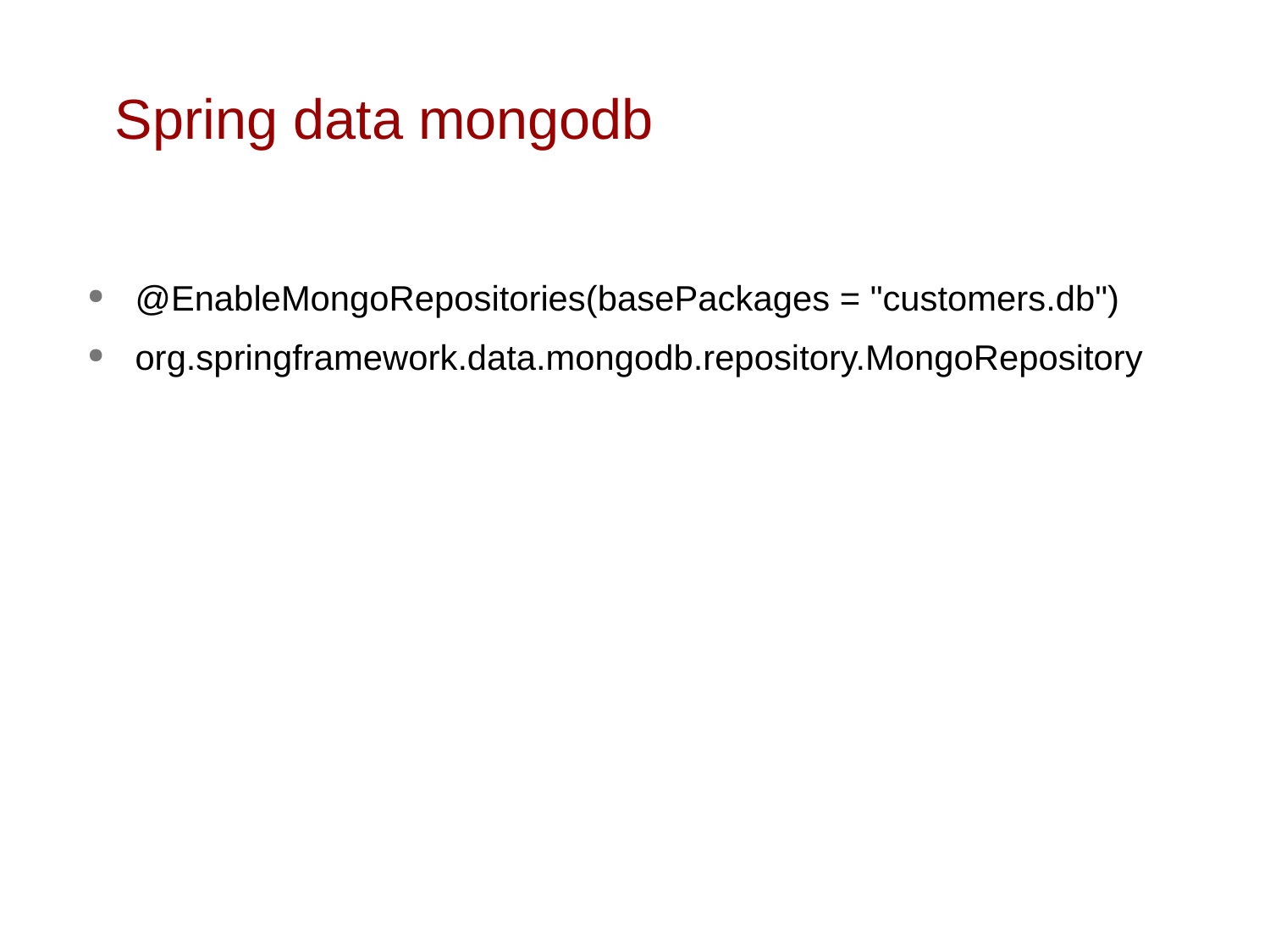

# Spring data mongodb
@EnableMongoRepositories(basePackages = "customers.db")
org.springframework.data.mongodb.repository.MongoRepository